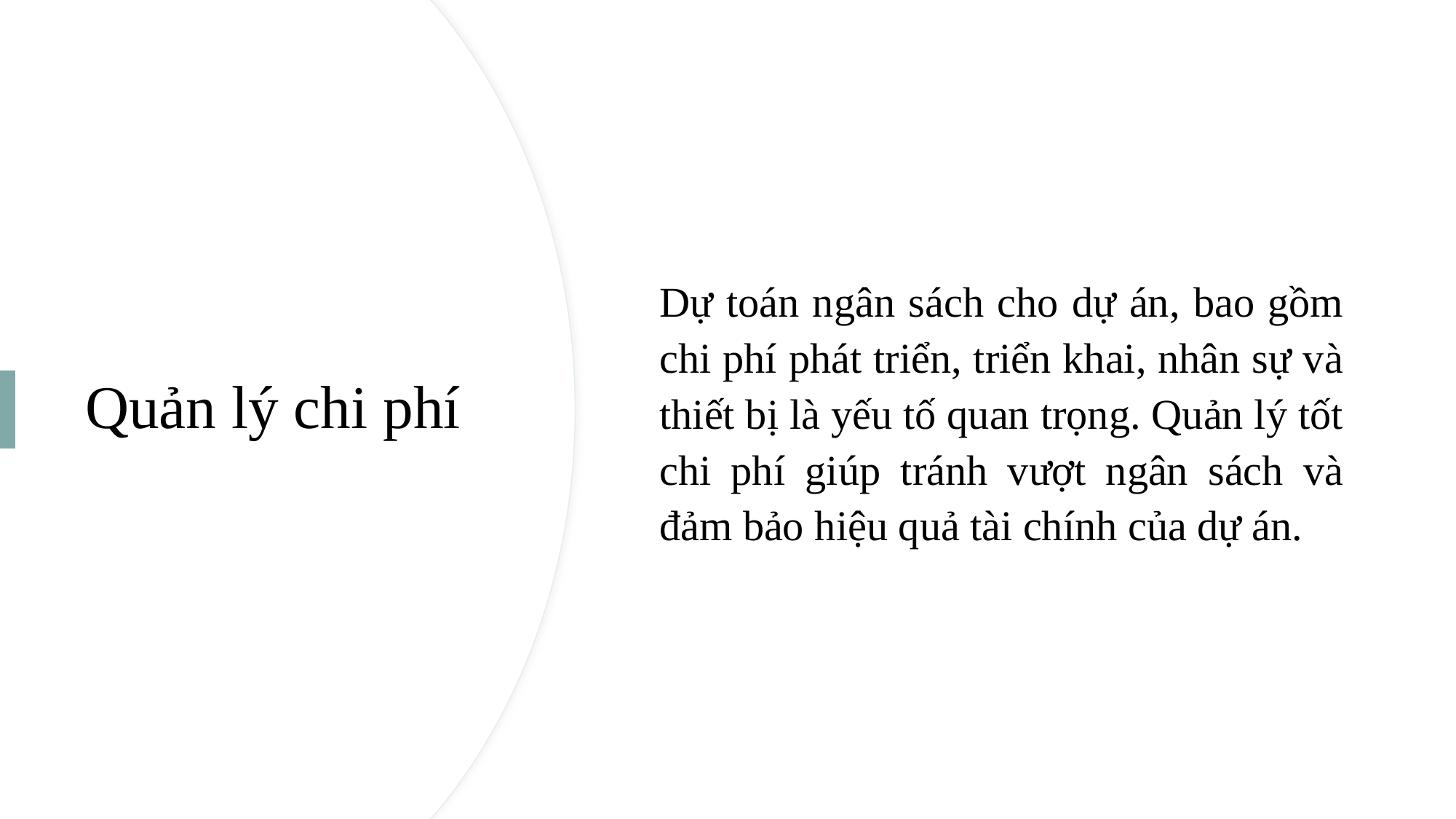

Dự toán ngân sách cho dự án, bao gồm chi phí phát triển, triển khai, nhân sự và thiết bị là yếu tố quan trọng. Quản lý tốt chi phí giúp tránh vượt ngân sách và đảm bảo hiệu quả tài chính của dự án.
# Quản lý chi phí